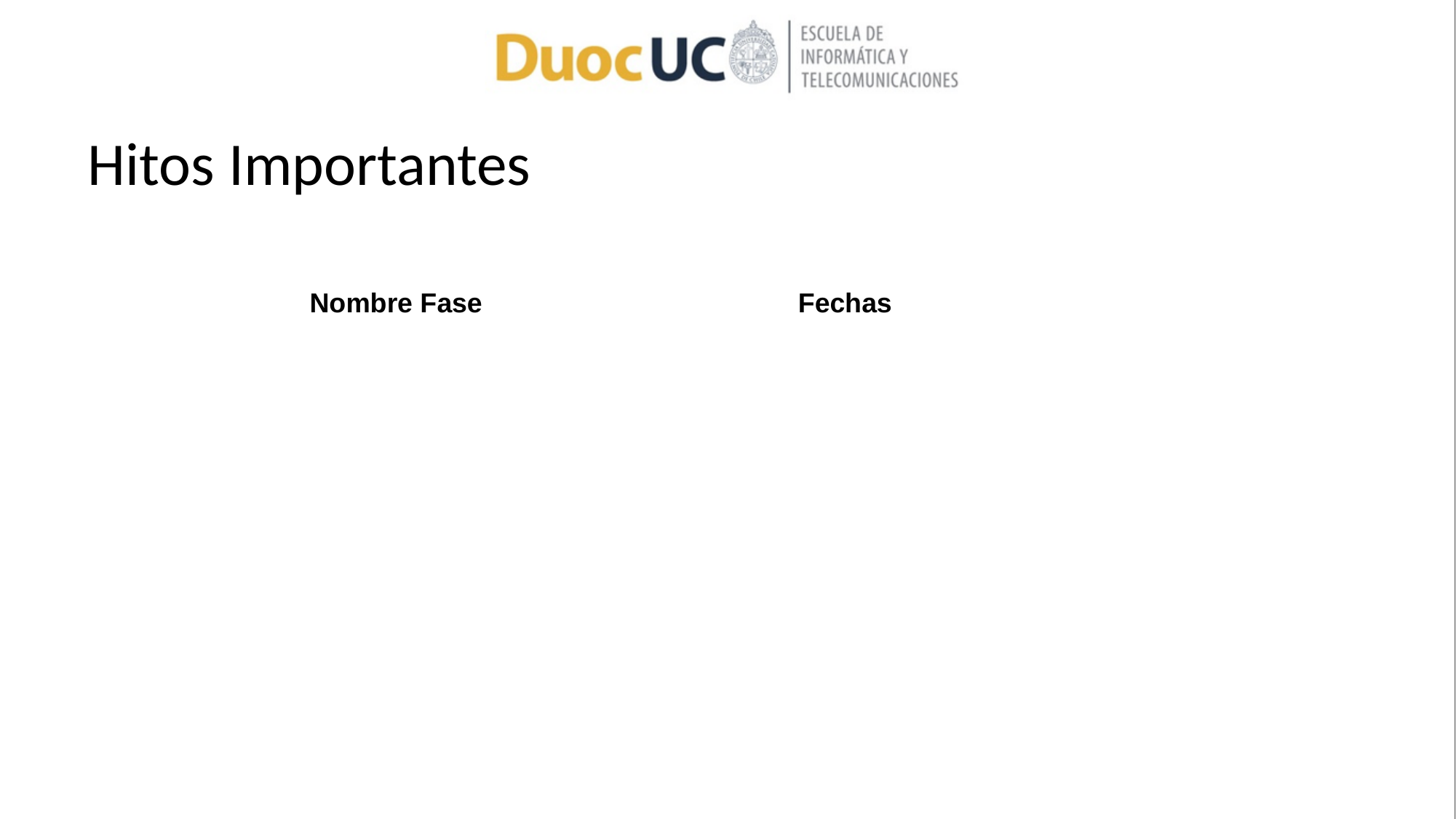

# Hitos Importantes
| Nombre Fase | Fechas |
| --- | --- |
| Entrega 1° Documentación | 13/09/2025 |
| Desarrollo Software | Sin fechas |
| Documento(manual de usuario) | Sin fechas |
| Presentación Final | Sin fechas |
|  |  |